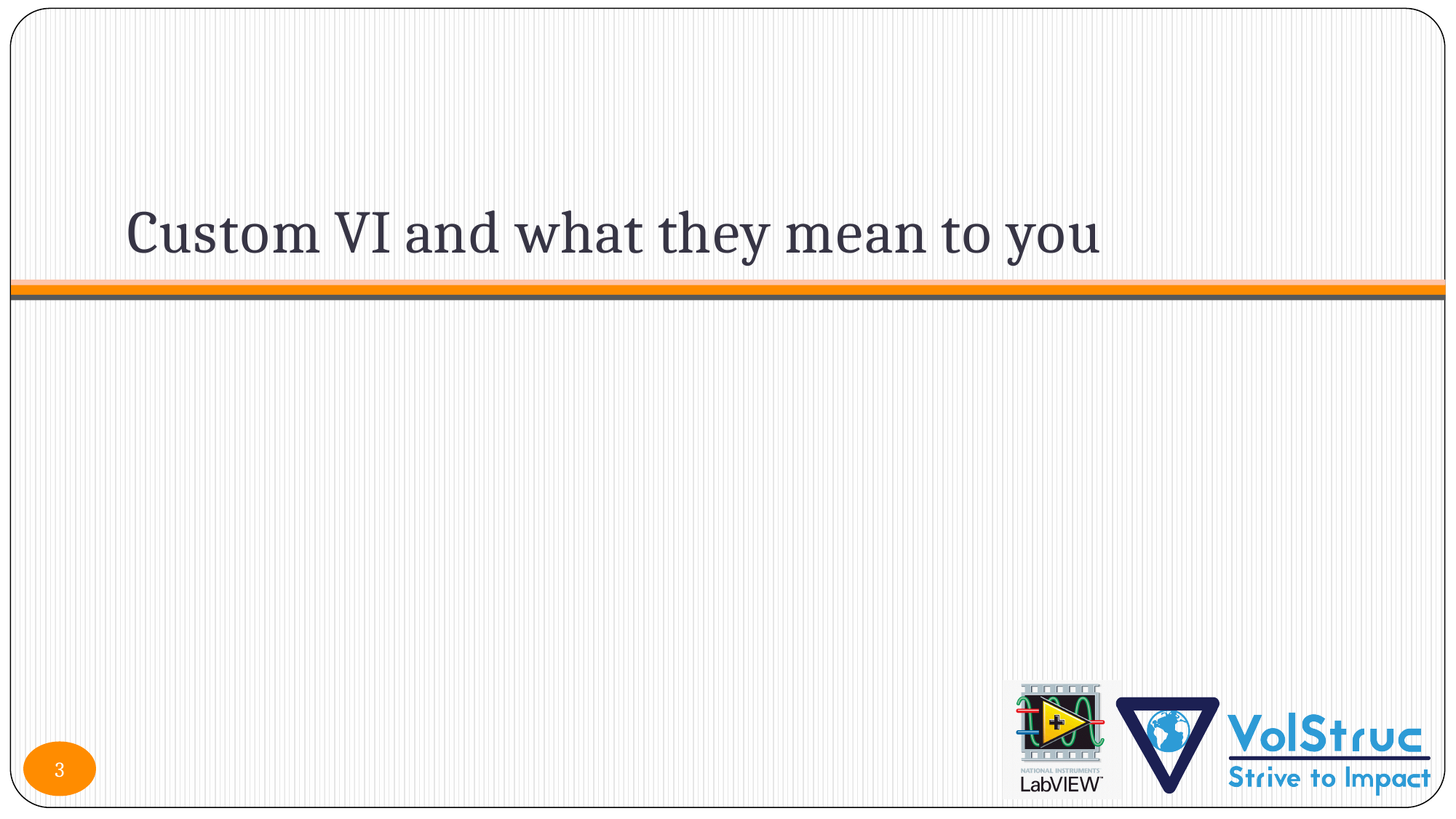

# Custom VI and what they mean to you

3